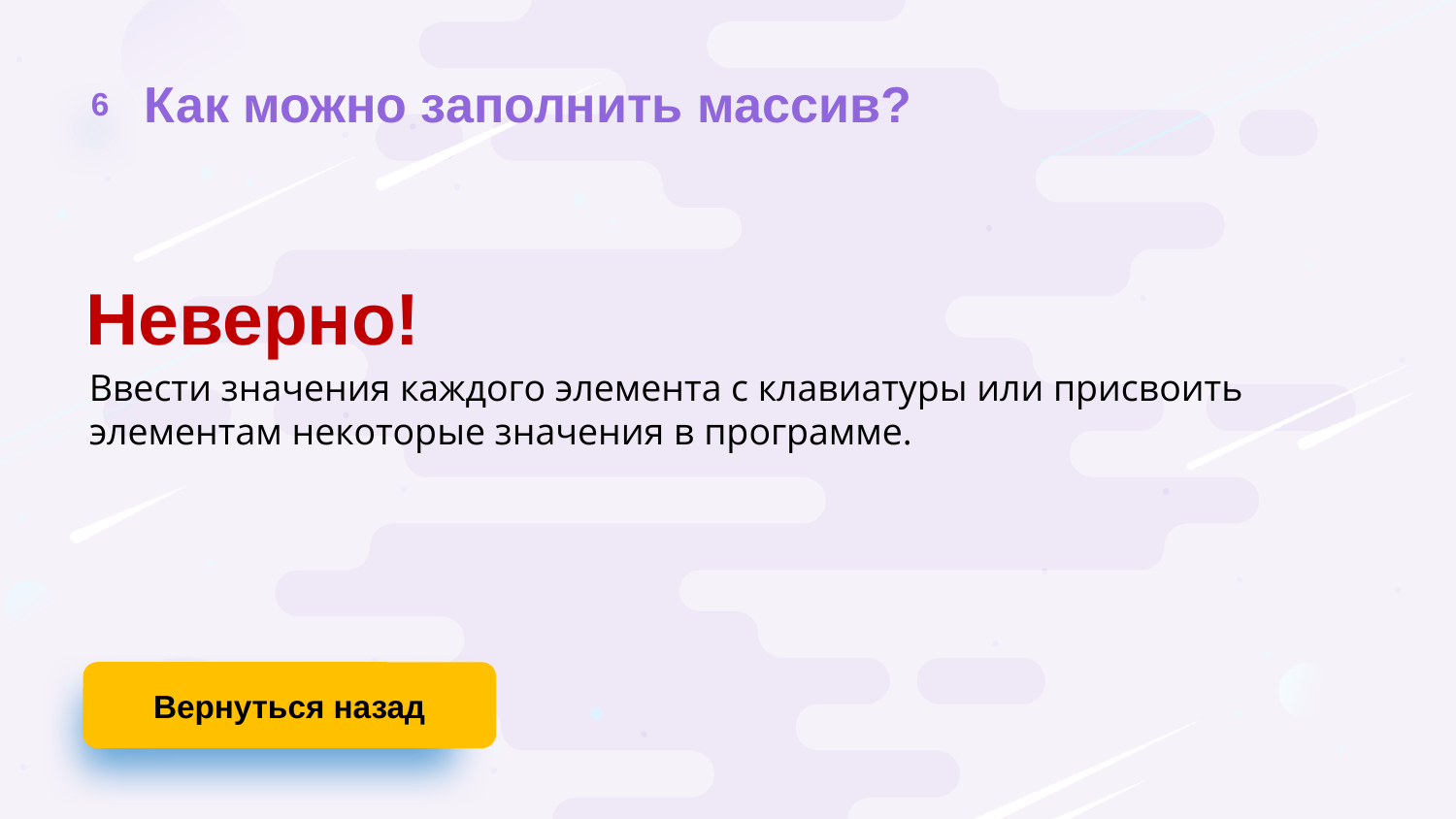

6
Как можно заполнить массив?
Неверно!
Ввести значения каждого элемента с клавиатуры или присвоить элементам некоторые значения в программе.
Вернуться назад